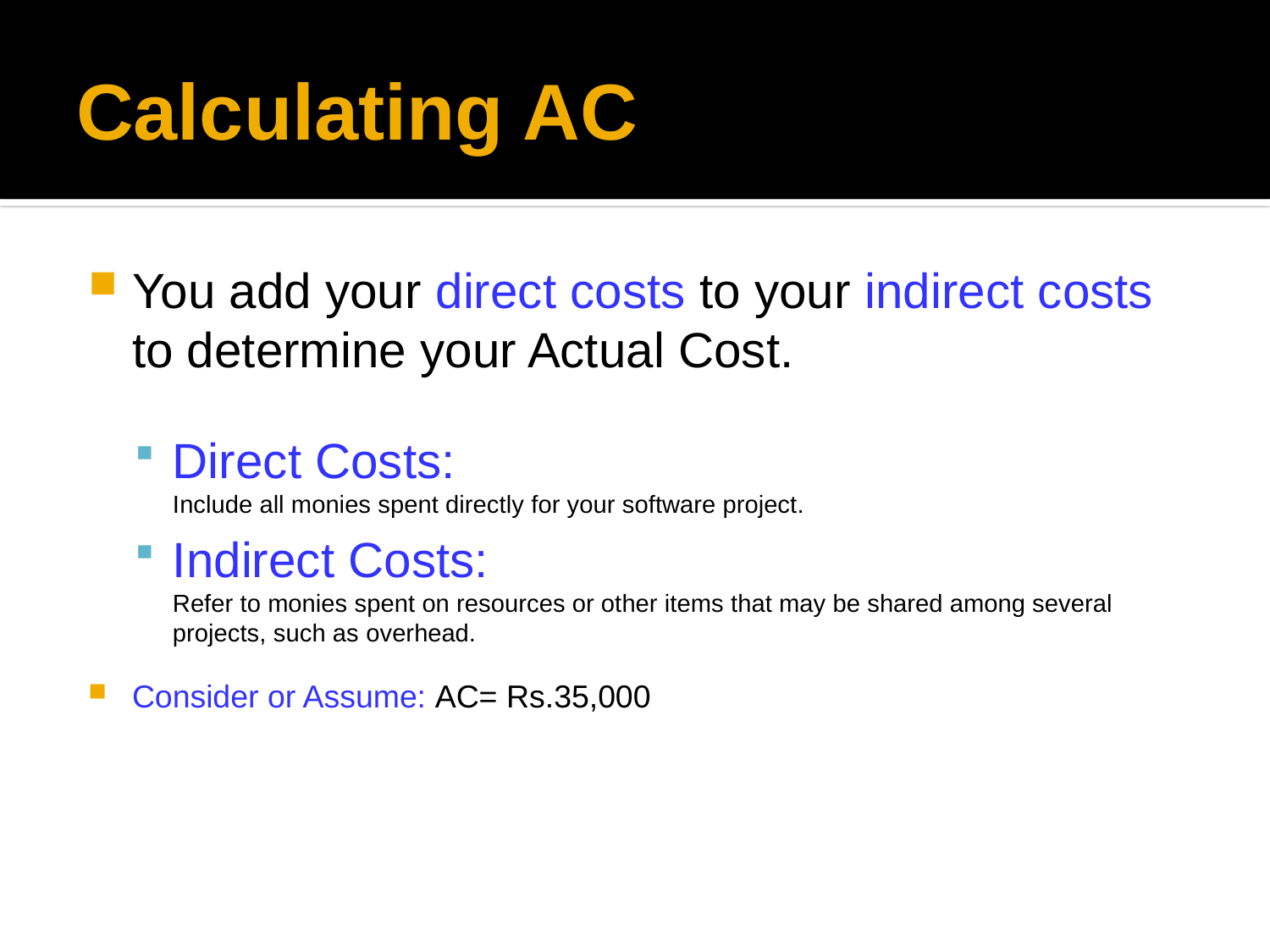

# Calculating AC
You add your direct costs to your indirect costs to determine your Actual Cost.
Direct Costs:
Include all monies spent directly for your software project.
Indirect Costs:
Refer to monies spent on resources or other items that may be shared among several projects, such as overhead.
Consider or Assume: AC= Rs.35,000